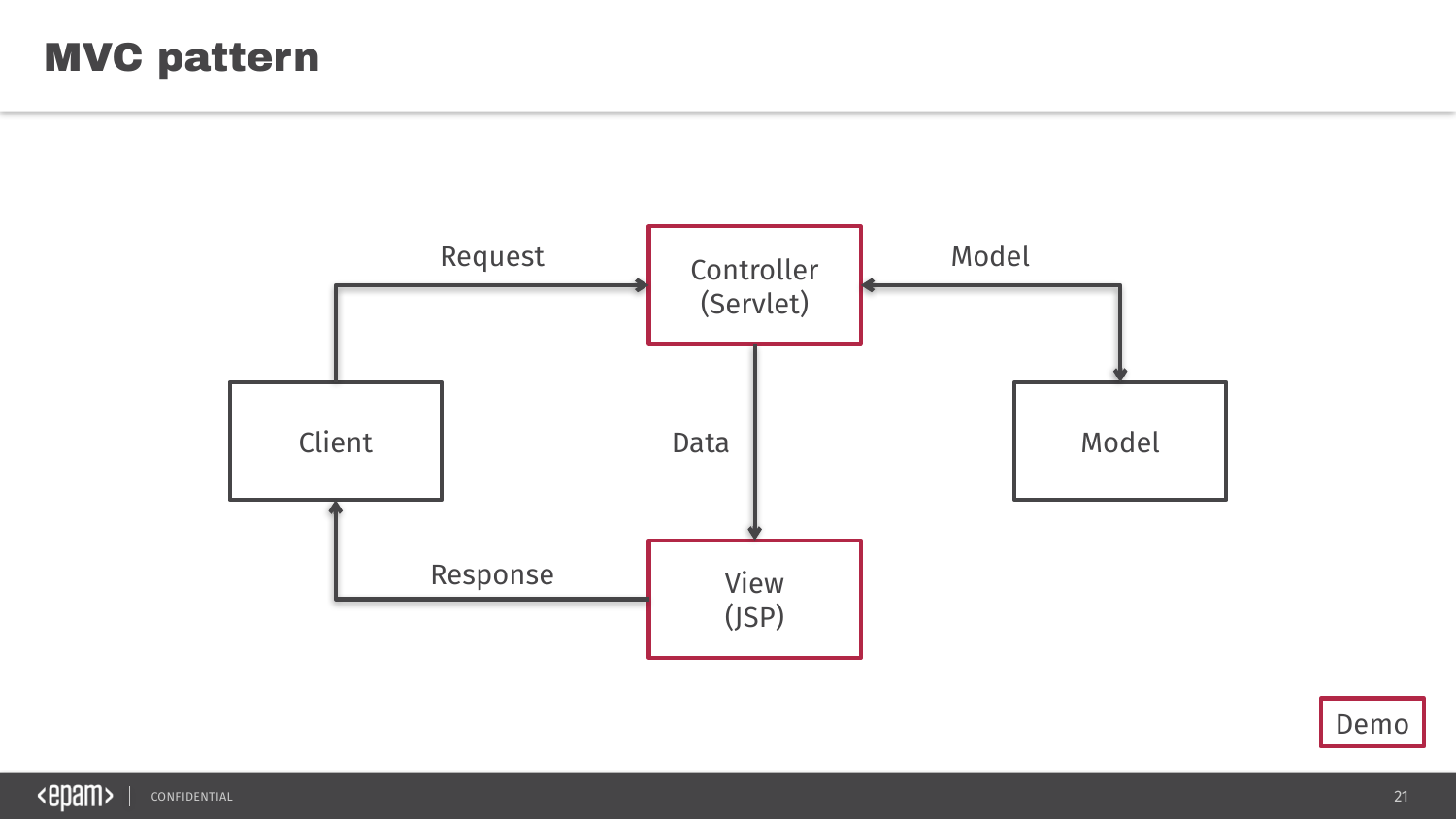

MVC pattern
Controller
(Servlet)
Request
Model
Client
Model
Data
View
(JSP)
Response
Demo